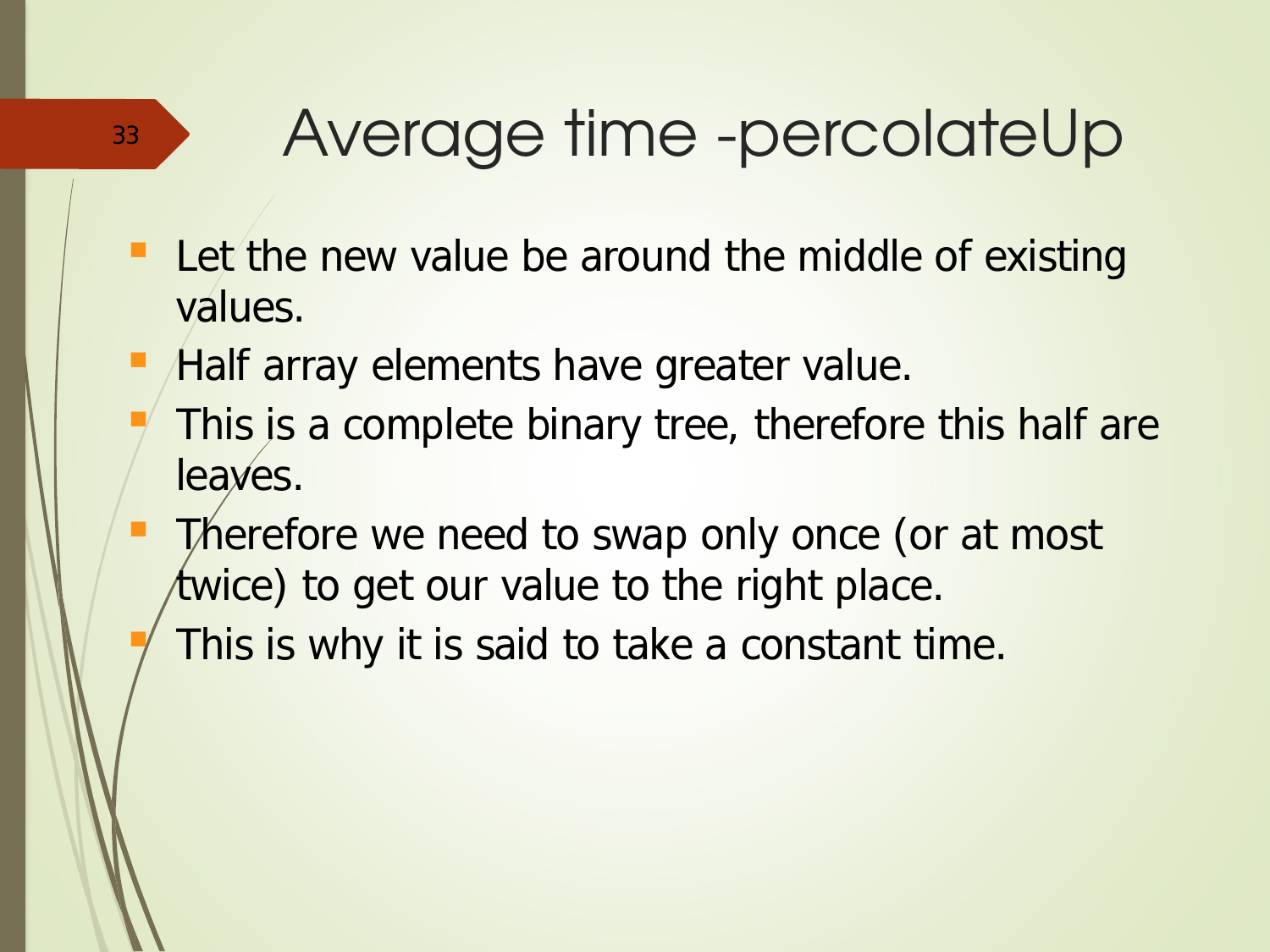

# Average time -percolateUp
33
Let the new value be around the middle of existing values.
Half array elements have greater value.
This is a complete binary tree, therefore this half are leaves.
Therefore we need to swap only once (or at most twice) to get our value to the right place.
This is why it is said to take a constant time.